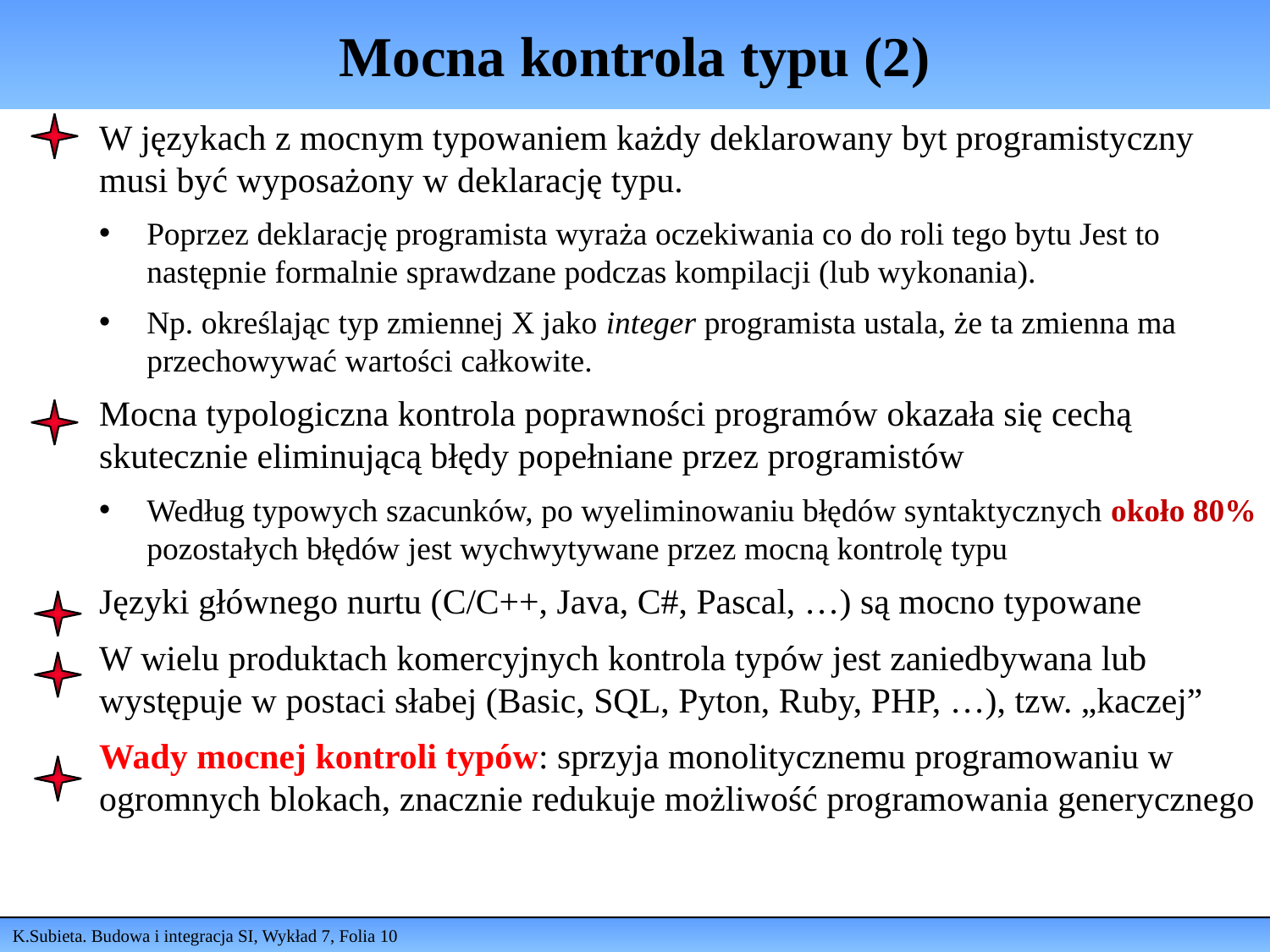

# Mocna kontrola typu (2)
W językach z mocnym typowaniem każdy deklarowany byt programistyczny musi być wyposażony w deklarację typu.
Poprzez deklarację programista wyraża oczekiwania co do roli tego bytu Jest to następnie formalnie sprawdzane podczas kompilacji (lub wykonania).
Np. określając typ zmiennej X jako integer programista ustala, że ta zmienna ma przechowywać wartości całkowite.
Mocna typologiczna kontrola poprawności programów okazała się cechą skutecznie eliminującą błędy popełniane przez programistów
Według typowych szacunków, po wyeliminowaniu błędów syntaktycznych około 80% pozostałych błędów jest wychwytywane przez mocną kontrolę typu
Języki głównego nurtu (C/C++, Java, C#, Pascal, …) są mocno typowane
W wielu produktach komercyjnych kontrola typów jest zaniedbywana lub występuje w postaci słabej (Basic, SQL, Pyton, Ruby, PHP, …), tzw. „kaczej”
Wady mocnej kontroli typów: sprzyja monolitycznemu programowaniu w ogromnych blokach, znacznie redukuje możliwość programowania generycznego